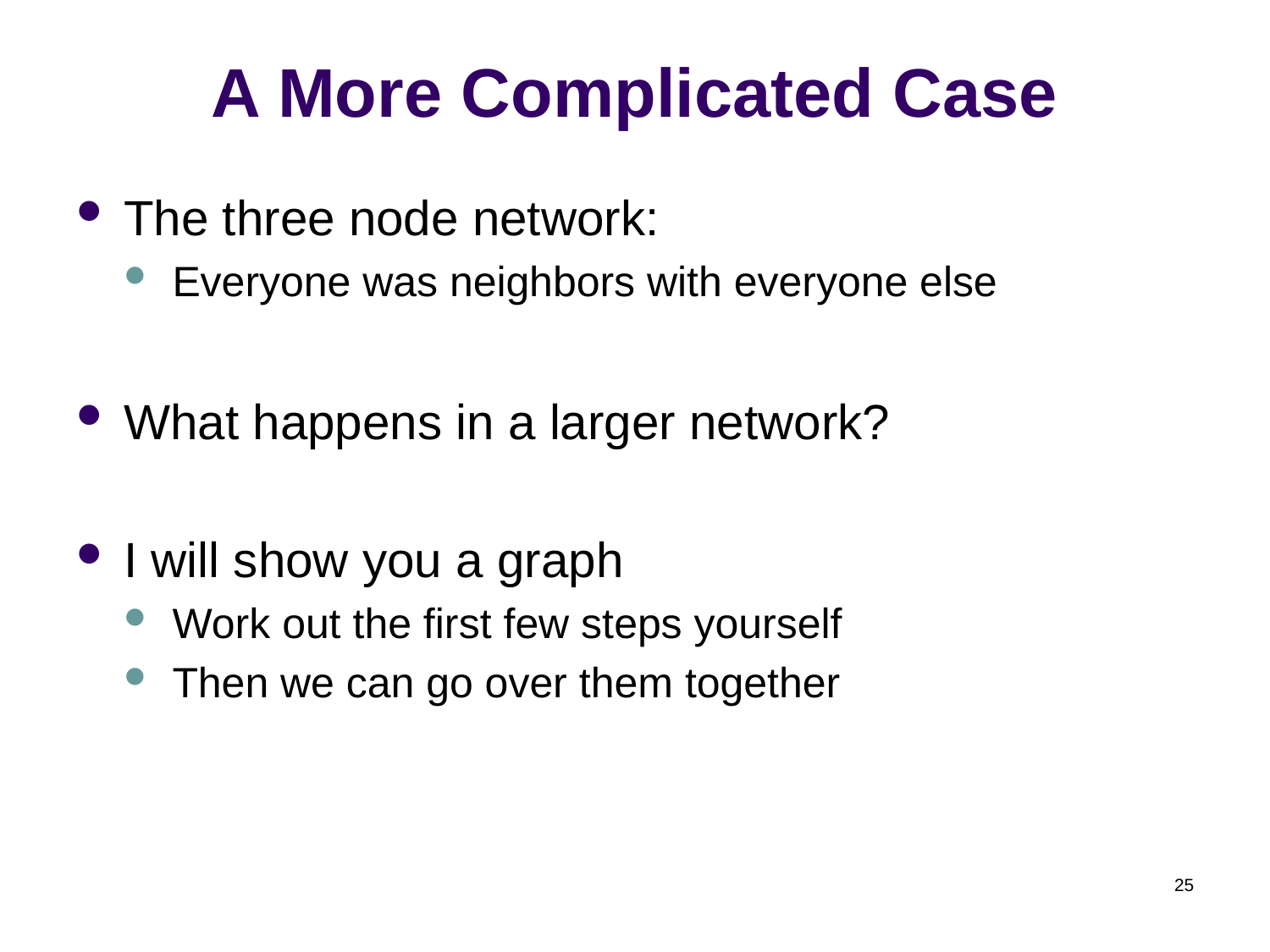

# A More Complicated Case
The three node network:
Everyone was neighbors with everyone else

What happens in a larger network?

I will show you a graph
Work out the first few steps yourself
Then we can go over them together
25